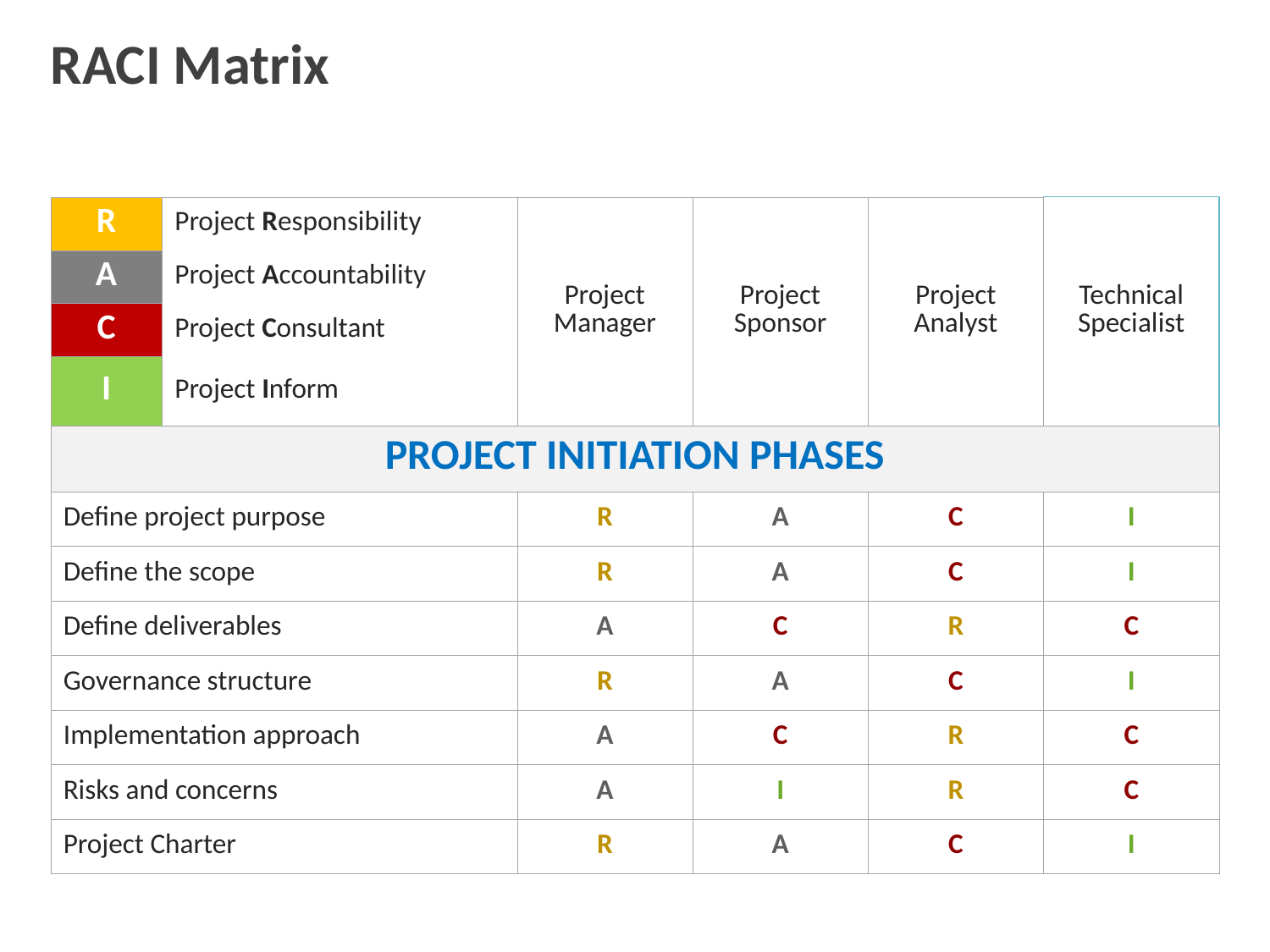

# RACI Matrix
| R | Project Responsibility | Project Manager | Project Sponsor | Project Analyst | Technical Specialist |
| --- | --- | --- | --- | --- | --- |
| A | Project Accountability |  |  |  |  |
| C | Project Consultant |  |  |  |  |
| I | Project Inform |  |  |  |  |
| PROJECT INITIATION PHASES |  |  |  |  |  |
| Define project purpose |  | R | A | C | I |
| Define the scope |  | R | A | C | I |
| Define deliverables |  | A | C | R | C |
| Governance structure |  | R | A | C | I |
| Implementation approach |  | A | C | R | C |
| Risks and concerns |  | A | I | R | C |
| Project Charter |  | R | A | C | I |